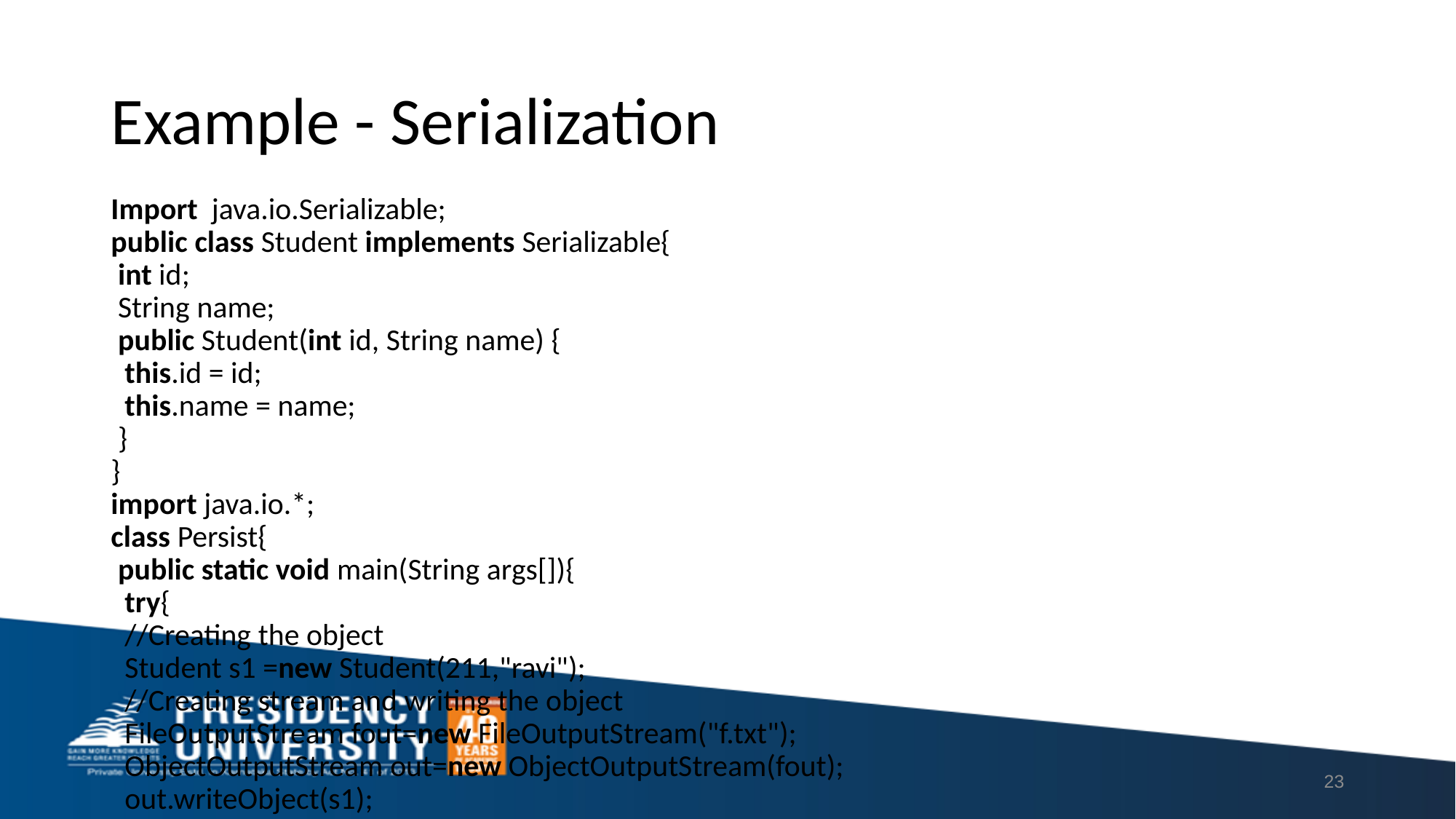

# Example - Serialization
Import  java.io.Serializable;
public class Student implements Serializable{
 int id;
 String name;
 public Student(int id, String name) {
  this.id = id;
  this.name = name;
 }
}
import java.io.*;
class Persist{
 public static void main(String args[]){
  try{
  //Creating the object
  Student s1 =new Student(211,"ravi");
  //Creating stream and writing the object
  FileOutputStream fout=new FileOutputStream("f.txt");
  ObjectOutputStream out=new ObjectOutputStream(fout);
  out.writeObject(s1);
  out.flush();
  //closing the stream
  out.close();
  System.out.println("success");
  }catch(Exception e){System.out.println(e);}
 }
}

23